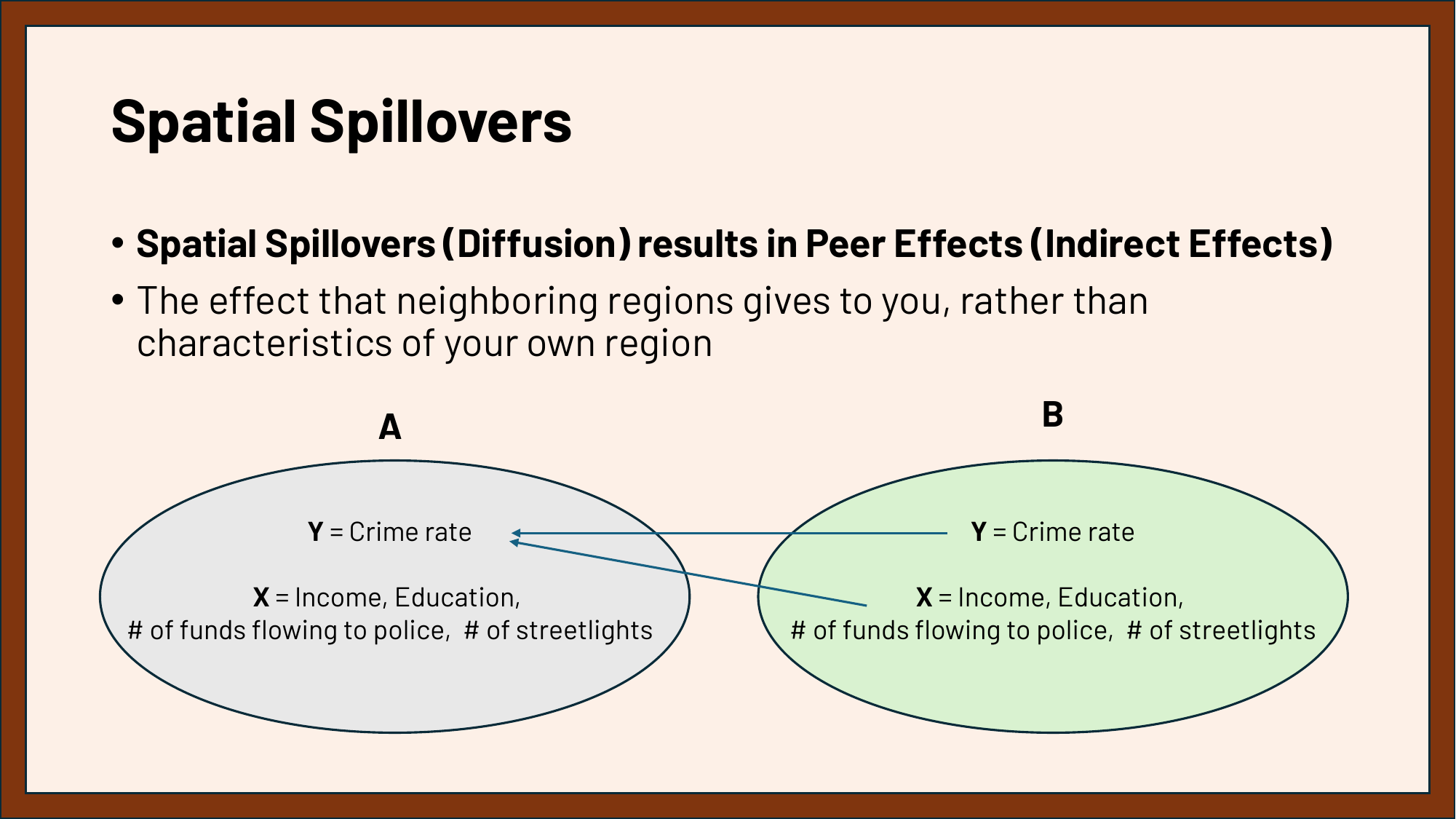

# Spatial Spillovers
Spatial Spillovers (Diffusion) results in Peer Effects (Indirect Effects)
The effect that neighboring regions gives to you, rather than characteristics of your own region
B
A

Y = Crime rate

X = Income, Education,
# of funds flowing to police,  # of streetlights

Y = Crime rate

X = Income, Education,
# of funds flowing to police,  # of streetlights